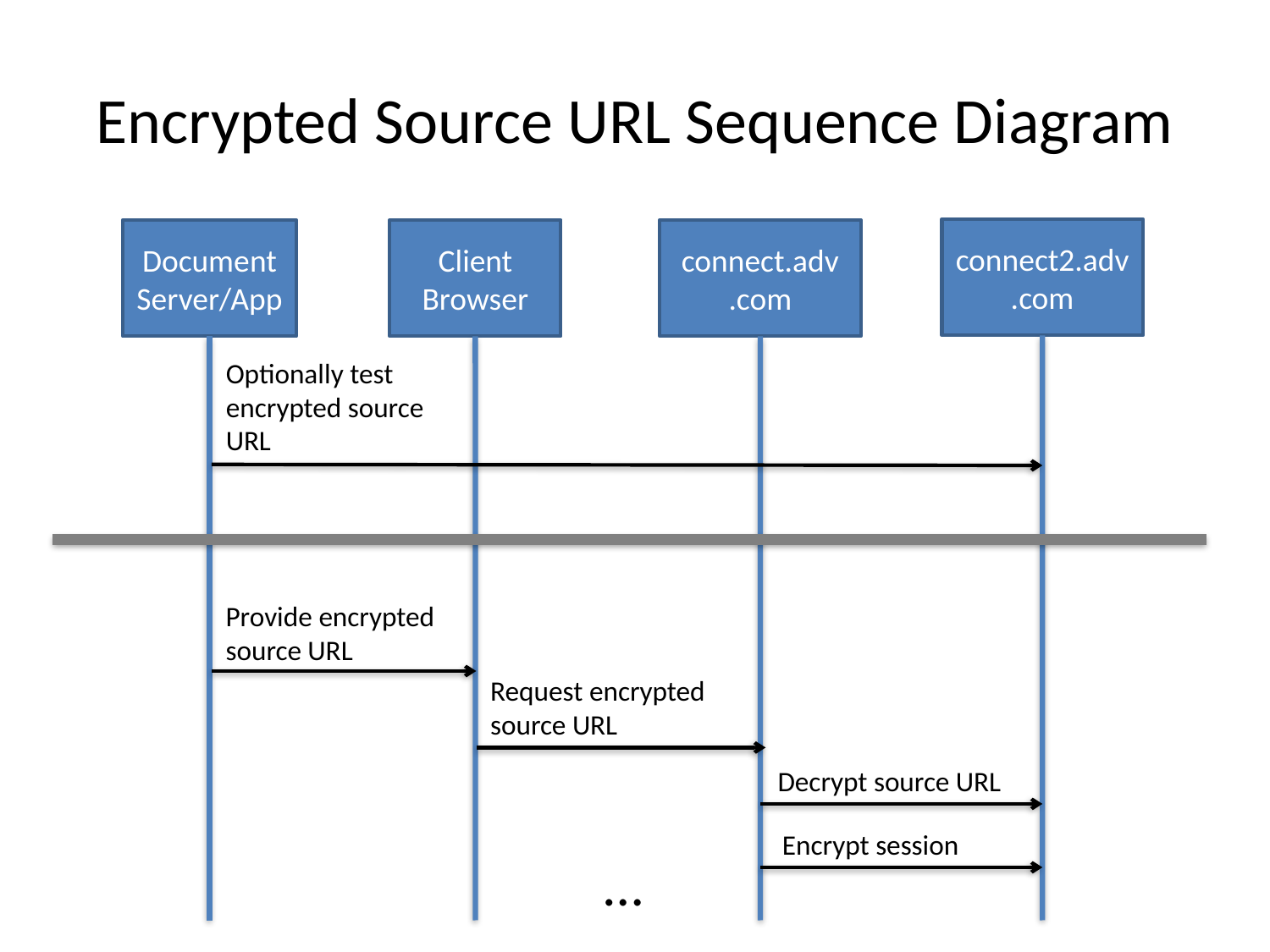

# Encrypted Source URL Sequence Diagram
connect2.adv
.com
Document Server/App
Client Browser
connect.adv
.com
Optionally test
encrypted source
URL
Provide encrypted
source URL
Request encrypted
source URL
Decrypt source URL
Encrypt session
…